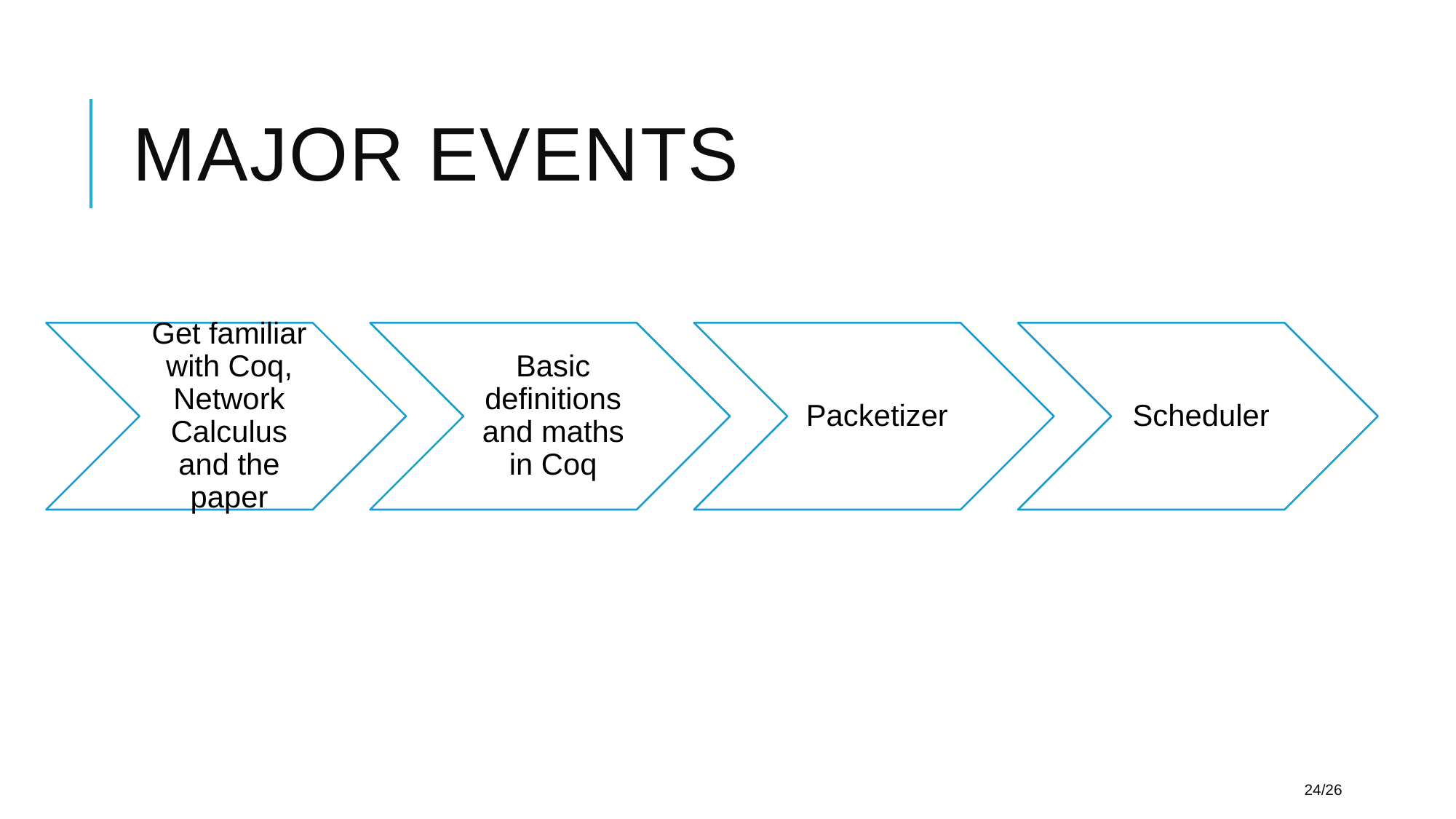

Get familiar with Coq, Network Calculus and the paper
Basic definitions and maths in Coq
Packetizer
Scheduler
# Major events
24/26